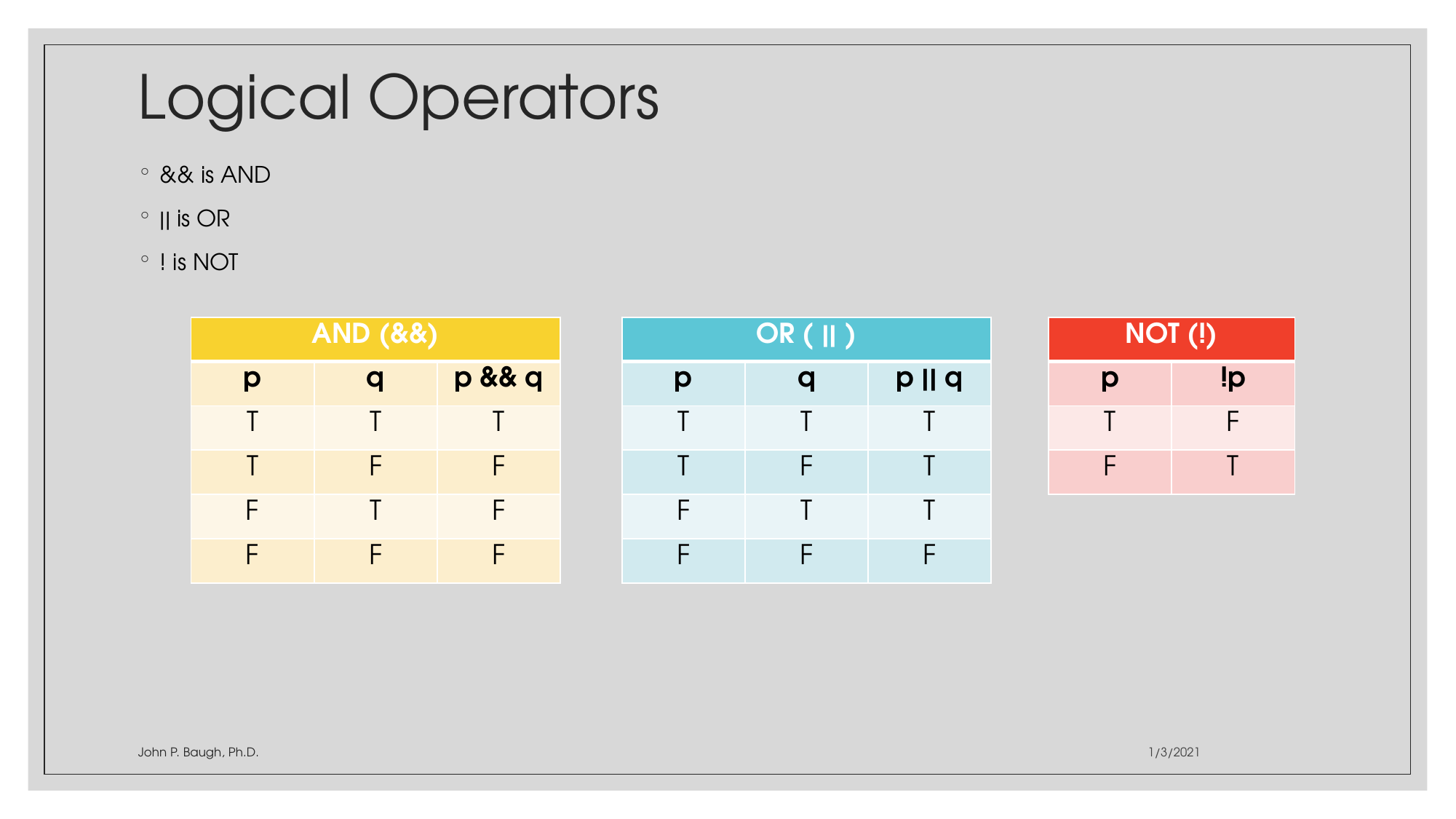

# Logical Operators
&& is AND
|| is OR
! is NOT
| AND (&&) |  |  |
| --- | --- | --- |
| p | q | p && q |
| T | T | T |
| T | F | F |
| F | T | F |
| F | F | F |
| OR ( || ) |  |  |
| --- | --- | --- |
| p | q | p || q |
| T | T | T |
| T | F | T |
| F | T | T |
| F | F | F |
| NOT (!) |  |
| --- | --- |
| p | !p |
| T | F |
| F | T |
John P. Baugh, Ph.D.
1/3/2021